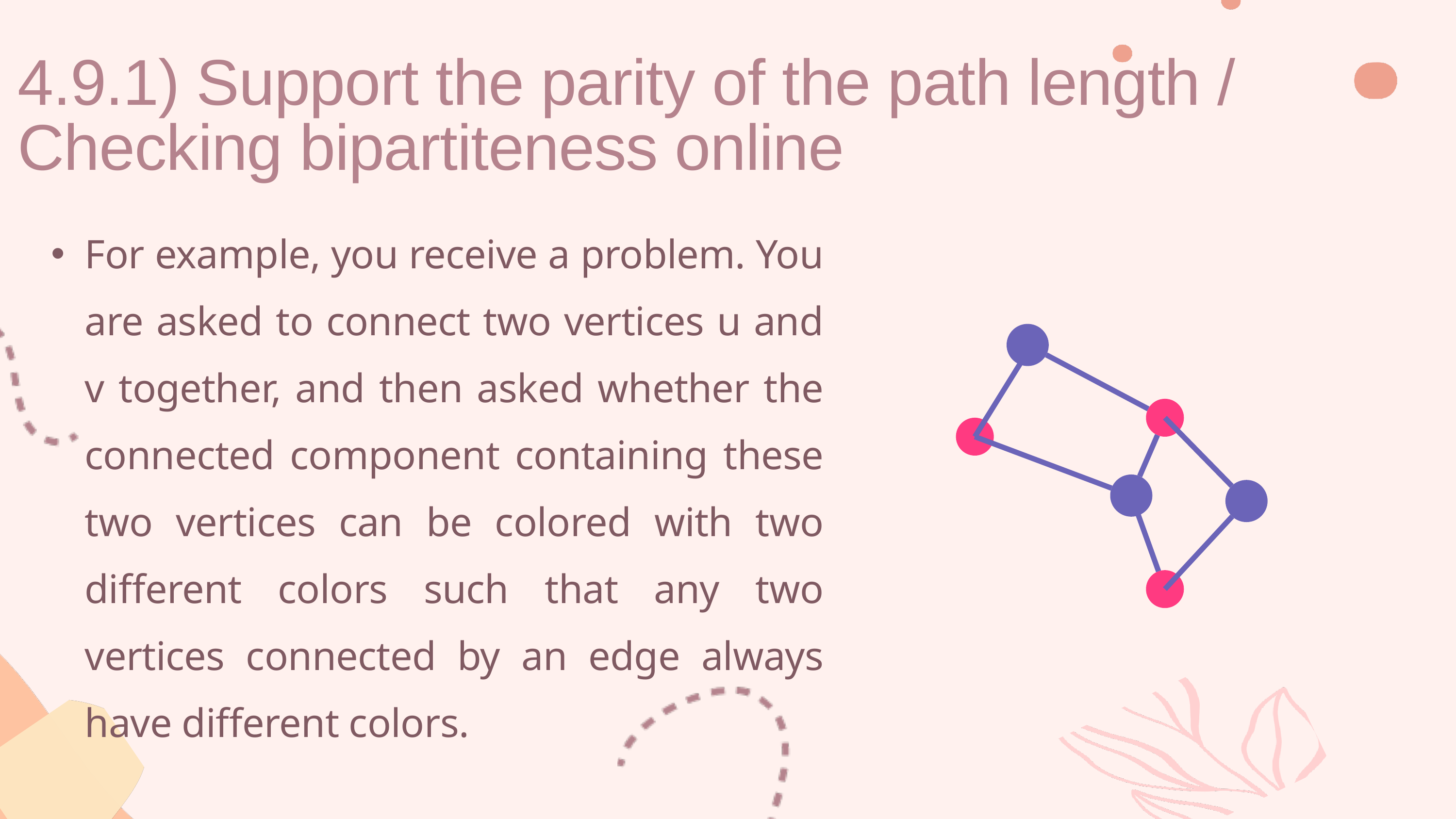

4.9.1) Support the parity of the path length / Checking bipartiteness online

For example, you receive a problem. You are asked to connect two vertices u and v together, and then asked whether the connected component containing these two vertices can be colored with two different colors such that any two vertices connected by an edge always have different colors.